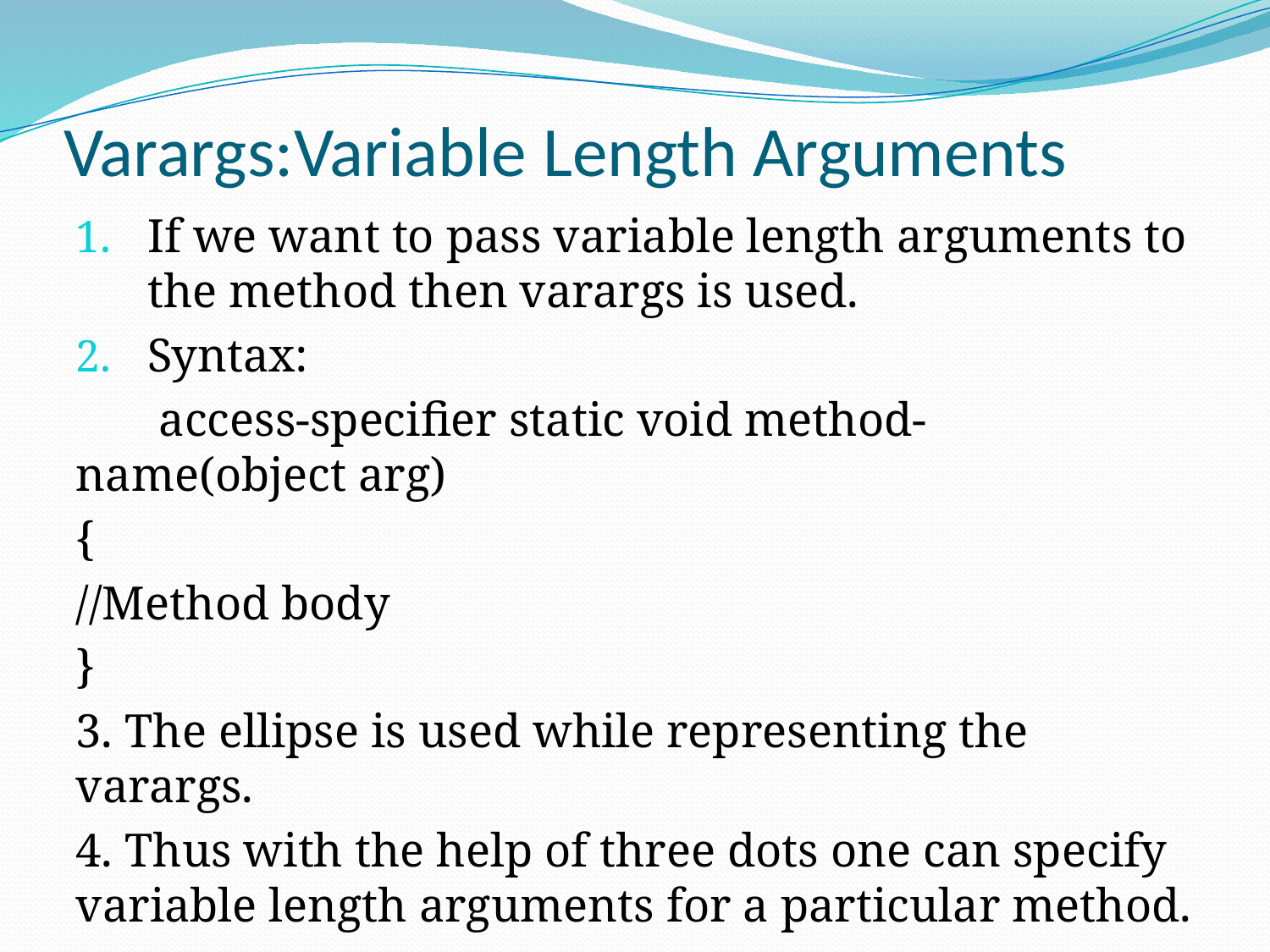

# Varargs:Variable Length Arguments
If we want to pass variable length arguments to the method then varargs is used.
Syntax:
       access-specifier static void method-name(object arg)
{
//Method body
}
3. The ellipse is used while representing the varargs.
4. Thus with the help of three dots one can specify variable length arguments for a particular method.